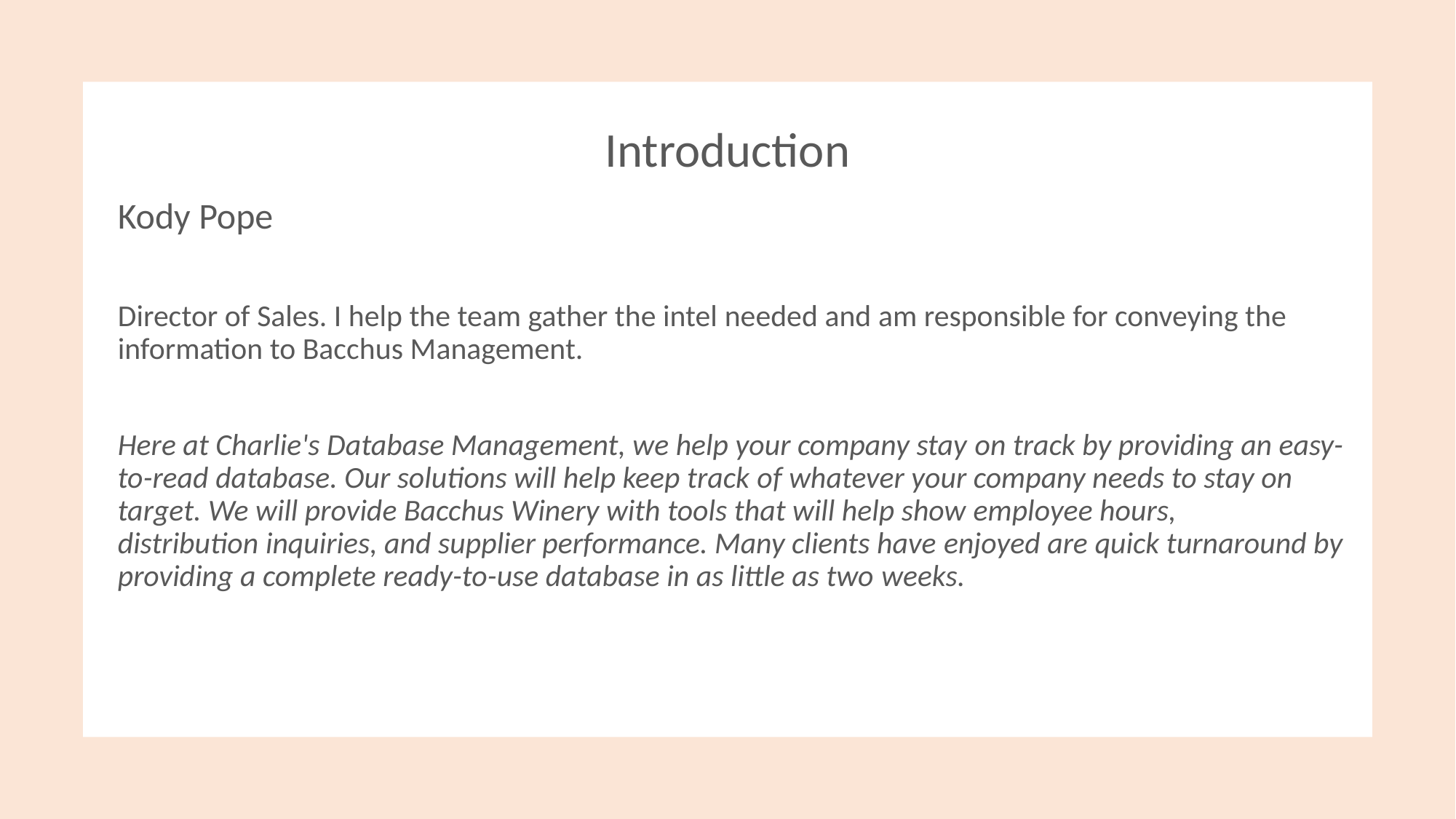

# Introduction

Kody Pope

Director of Sales. I help the team gather the intel needed and am responsible for conveying the information to Bacchus Management.

Here at Charlie's Database Management, we help your company stay on track by providing an easy-to-read database. Our solutions will help keep track of whatever your company needs to stay on target. We will provide Bacchus Winery with tools that will help show employee hours, distribution inquiries, and supplier performance. Many clients have enjoyed are quick turnaround by providing a complete ready-to-use database in as little as two weeks.